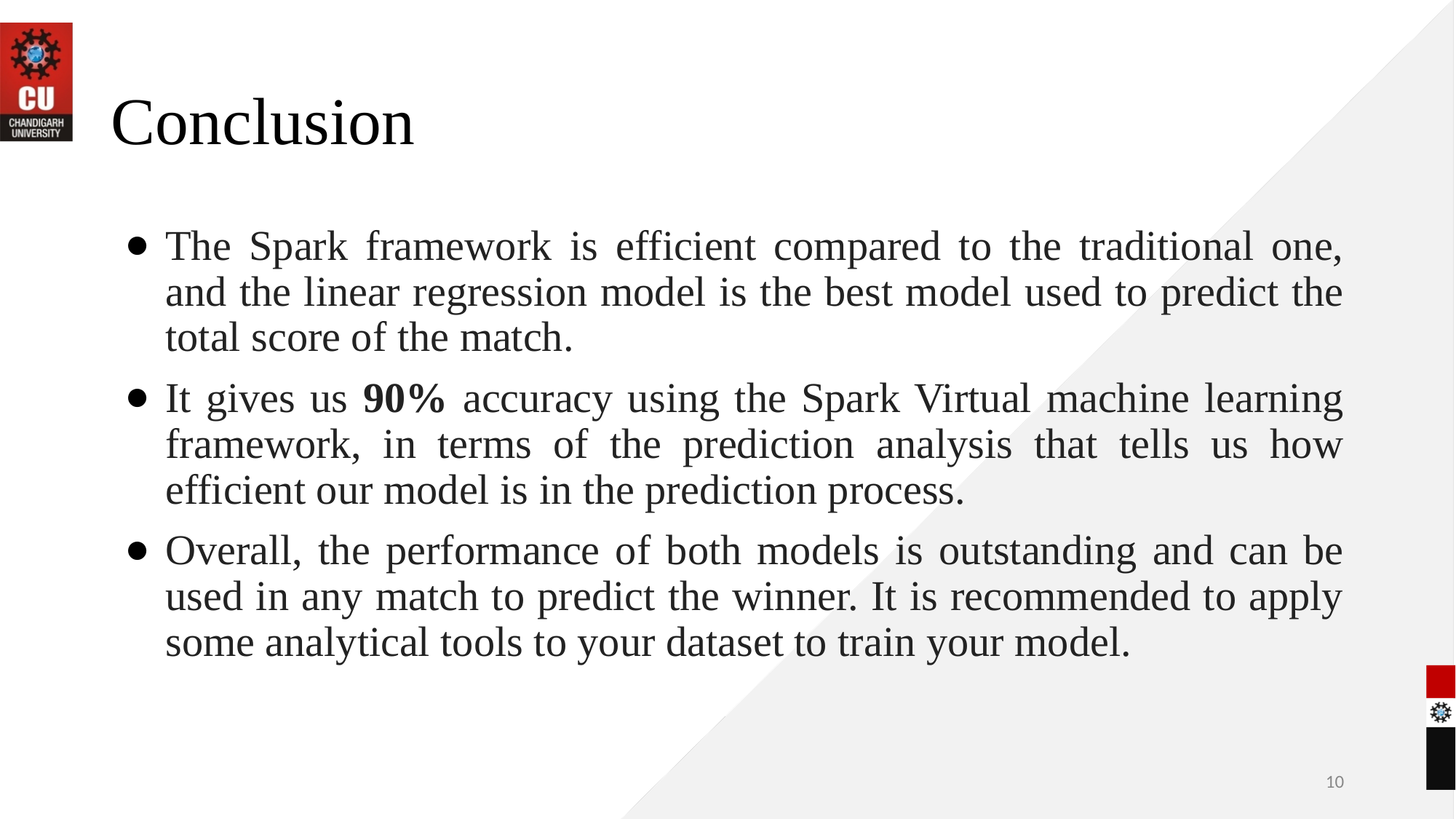

# Conclusion
The Spark framework is efficient compared to the traditional one, and the linear regression model is the best model used to predict the total score of the match.
It gives us 90% accuracy using the Spark Virtual machine learning framework, in terms of the prediction analysis that tells us how efficient our model is in the prediction process.
Overall, the performance of both models is outstanding and can be used in any match to predict the winner. It is recommended to apply some analytical tools to your dataset to train your model.
10